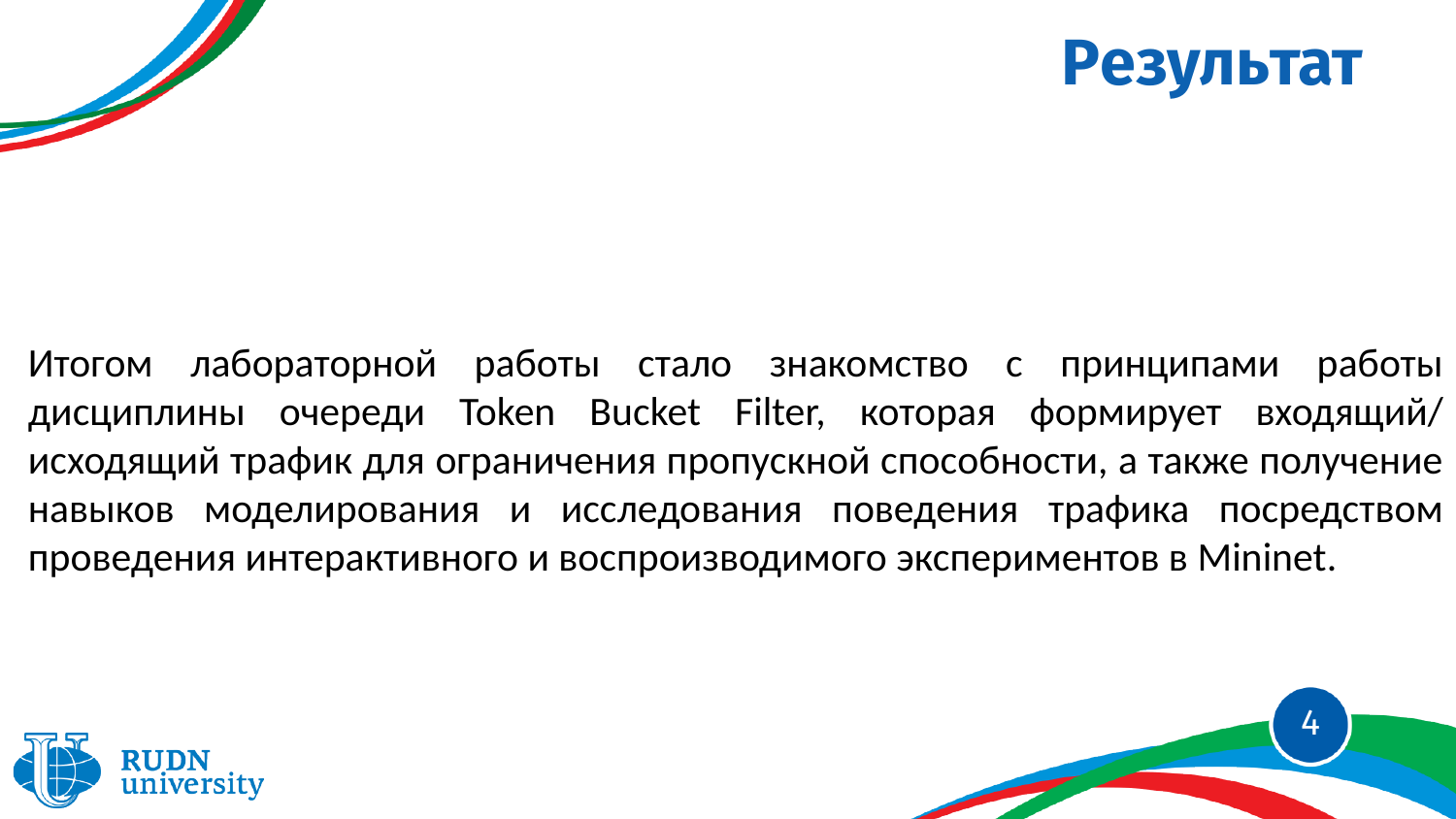

# Результат
Итогом лабораторной работы стало знакомство с принципами работы дисциплины очереди Token Bucket Filter, которая формирует входящий/исходящий трафик для ограничения пропускной способности, а также получение навыков моделирования и исследования поведения трафика посредством проведения интерактивного и воспроизводимого экспериментов в Mininet.
4